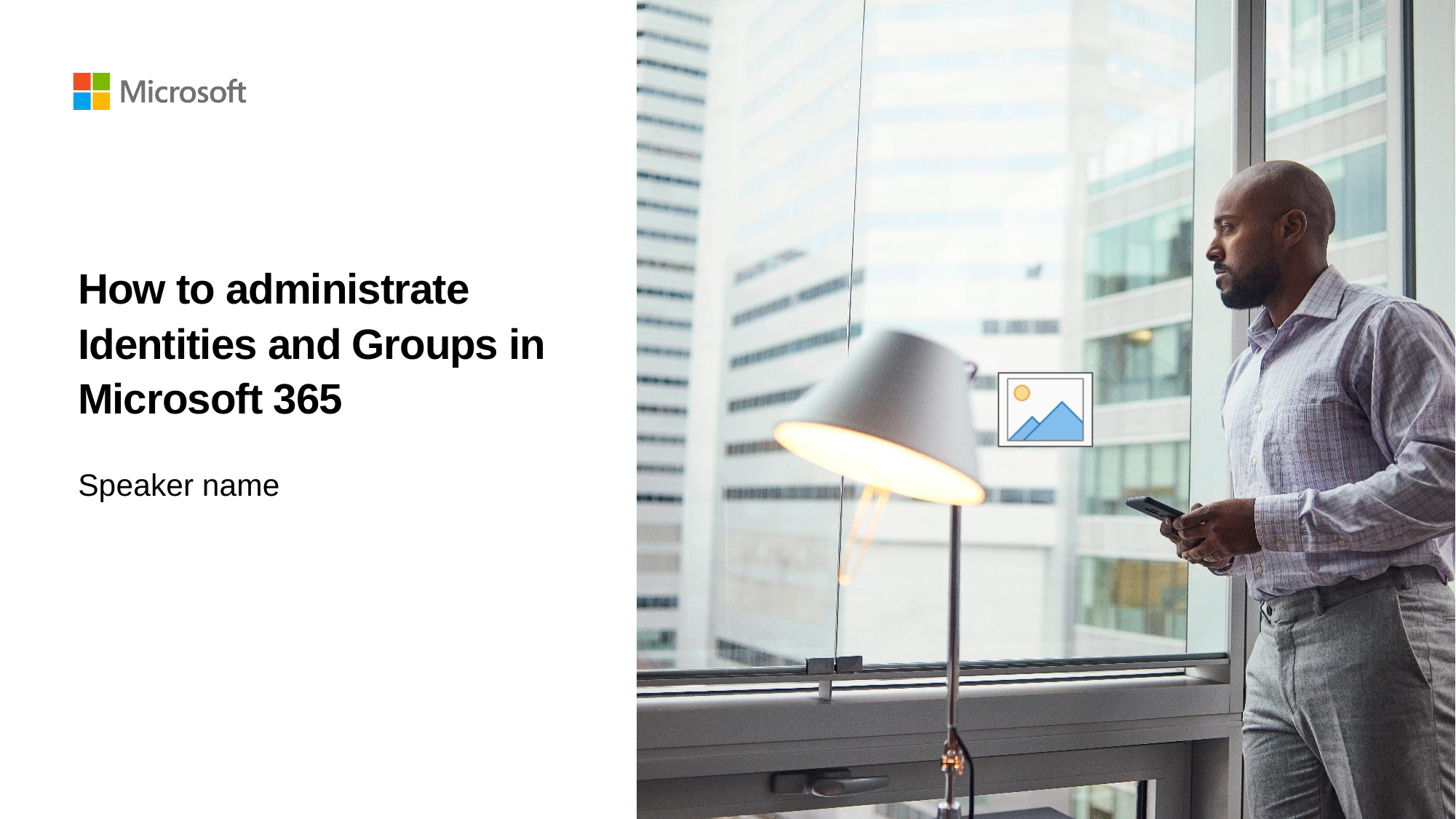

# How to administrate Identities and Groups in Microsoft 365
Speaker name